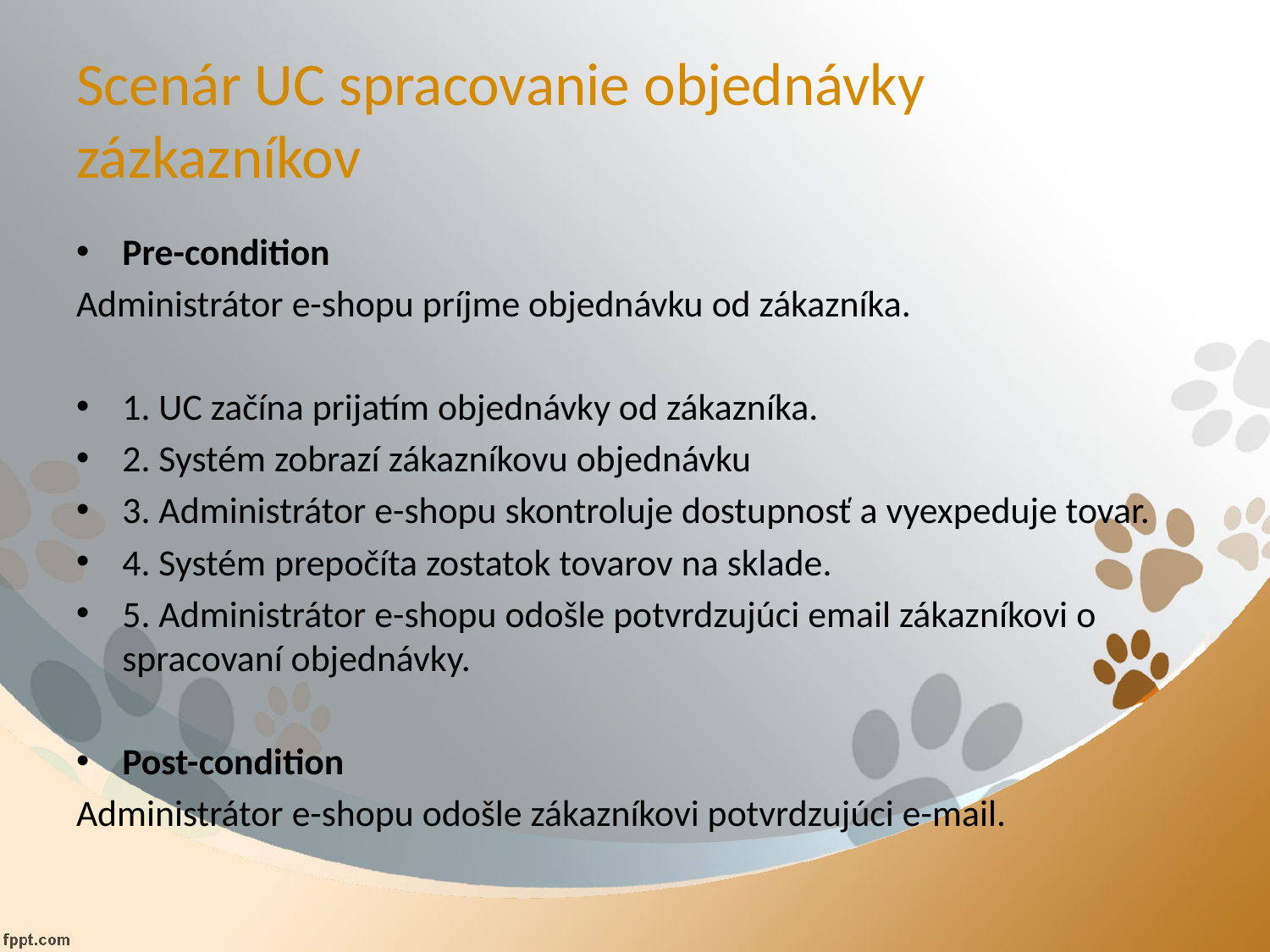

# Scenár UC spracovanie objednávky zázkazníkov
Pre-condition
Administrátor e-shopu príjme objednávku od zákazníka.

1. UC začína prijatím objednávky od zákazníka.
2. Systém zobrazí zákazníkovu objednávku
3. Administrátor e-shopu skontroluje dostupnosť a vyexpeduje tovar.
4. Systém prepočíta zostatok tovarov na sklade.
5. Administrátor e-shopu odošle potvrdzujúci email zákazníkovi o spracovaní objednávky.

Post-condition
Administrátor e-shopu odošle zákazníkovi potvrdzujúci e-mail.